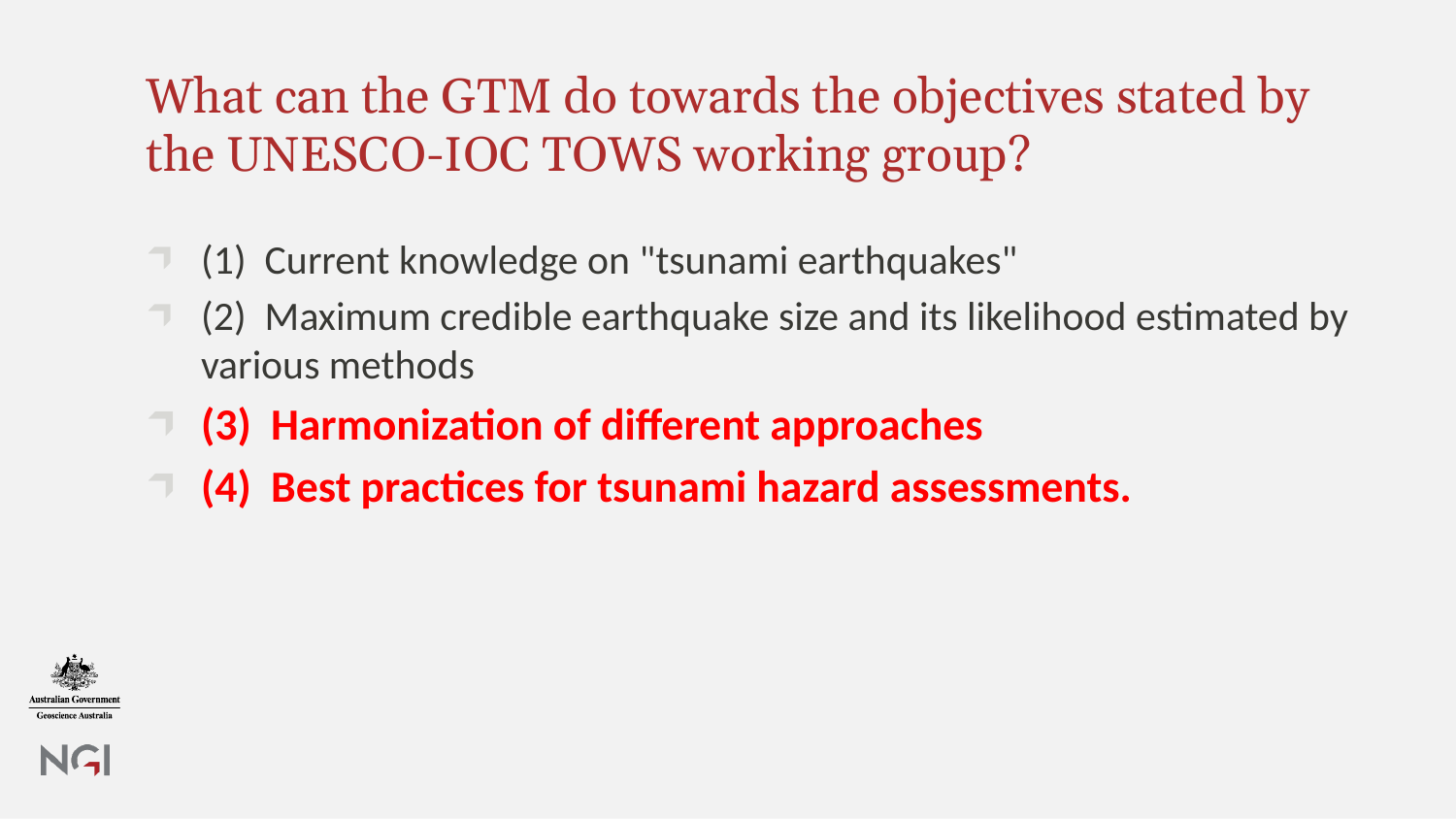

# What can the GTM do towards the objectives stated by the UNESCO-IOC TOWS working group?
(1)  Current knowledge on "tsunami earthquakes"
(2)  Maximum credible earthquake size and its likelihood estimated by various methods
(3)  Harmonization of different approaches
(4)  Best practices for tsunami hazard assessments.